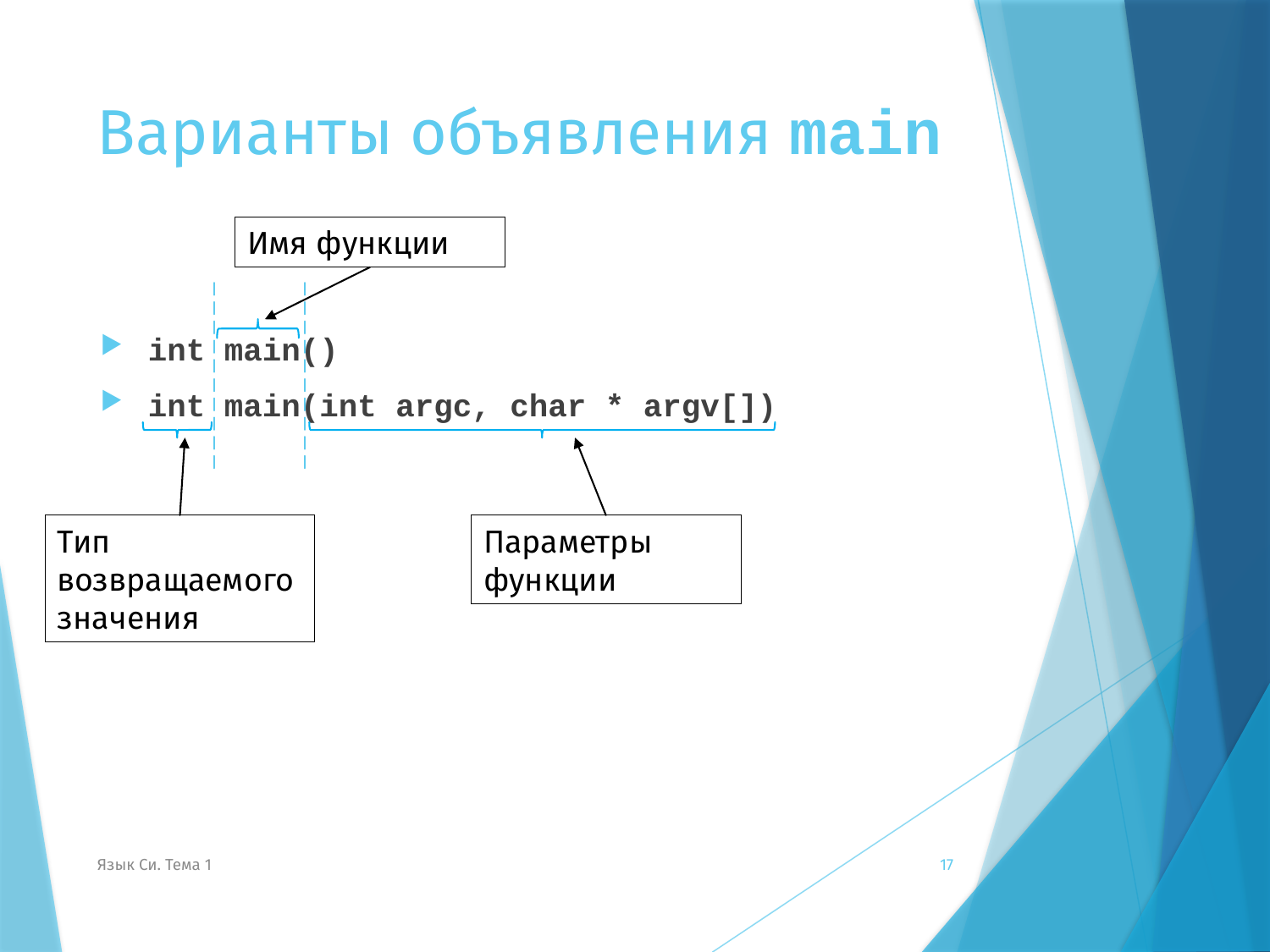

# Варианты объявления main

Имя функции

int main()
int main(int argc, char * argv[])

Тип возвращаемого значения
Параметры функции
Язык Си. Тема 1
17